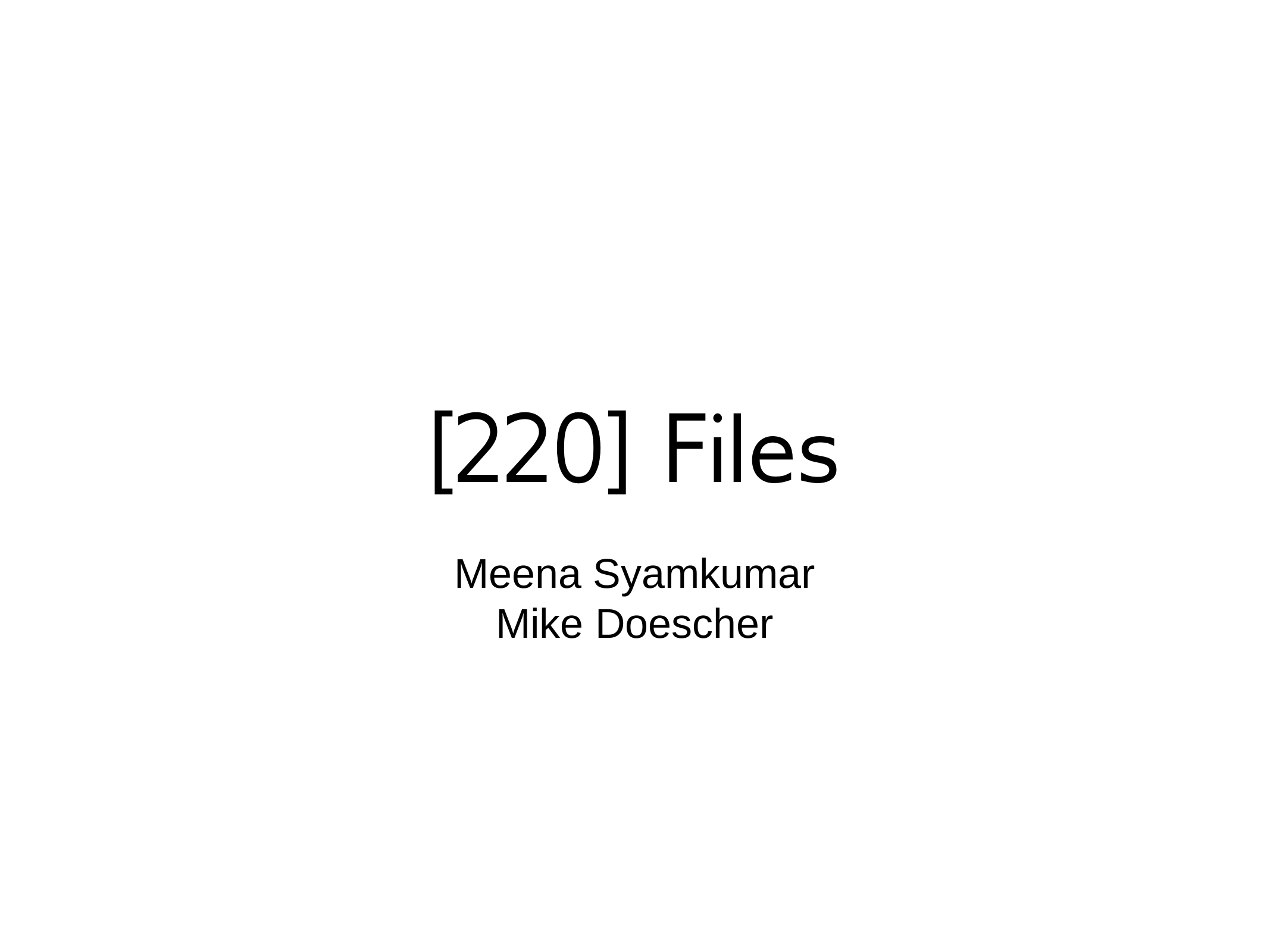

# [220] Files
Meena Syamkumar
Mike Doescher